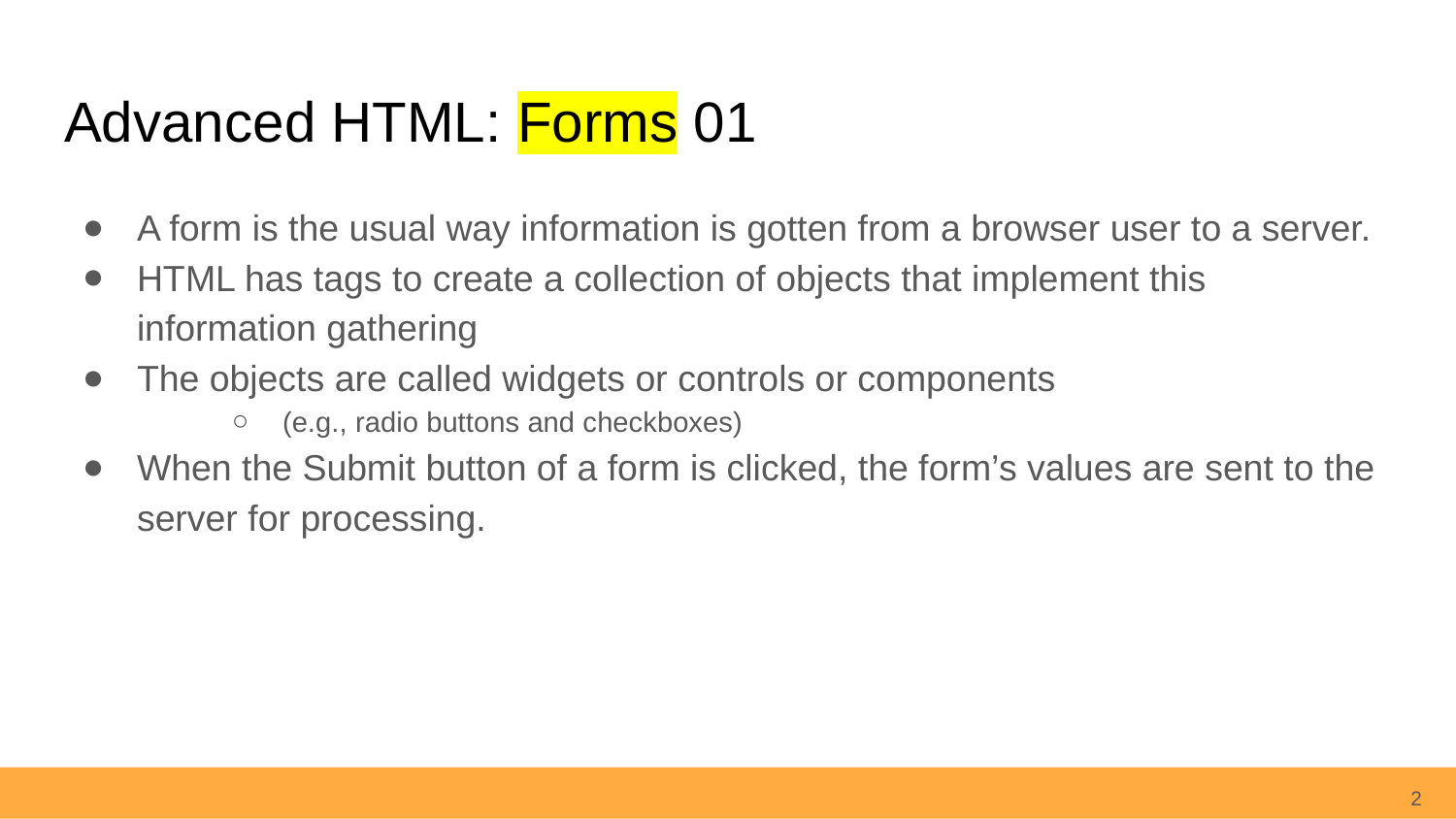

# Advanced HTML: Forms 01
A form is the usual way information is gotten from a browser user to a server.
HTML has tags to create a collection of objects that implement this information gathering
The objects are called widgets or controls or components
(e.g., radio buttons and checkboxes)
When the Submit button of a form is clicked, the form’s values are sent to the server for processing.
2